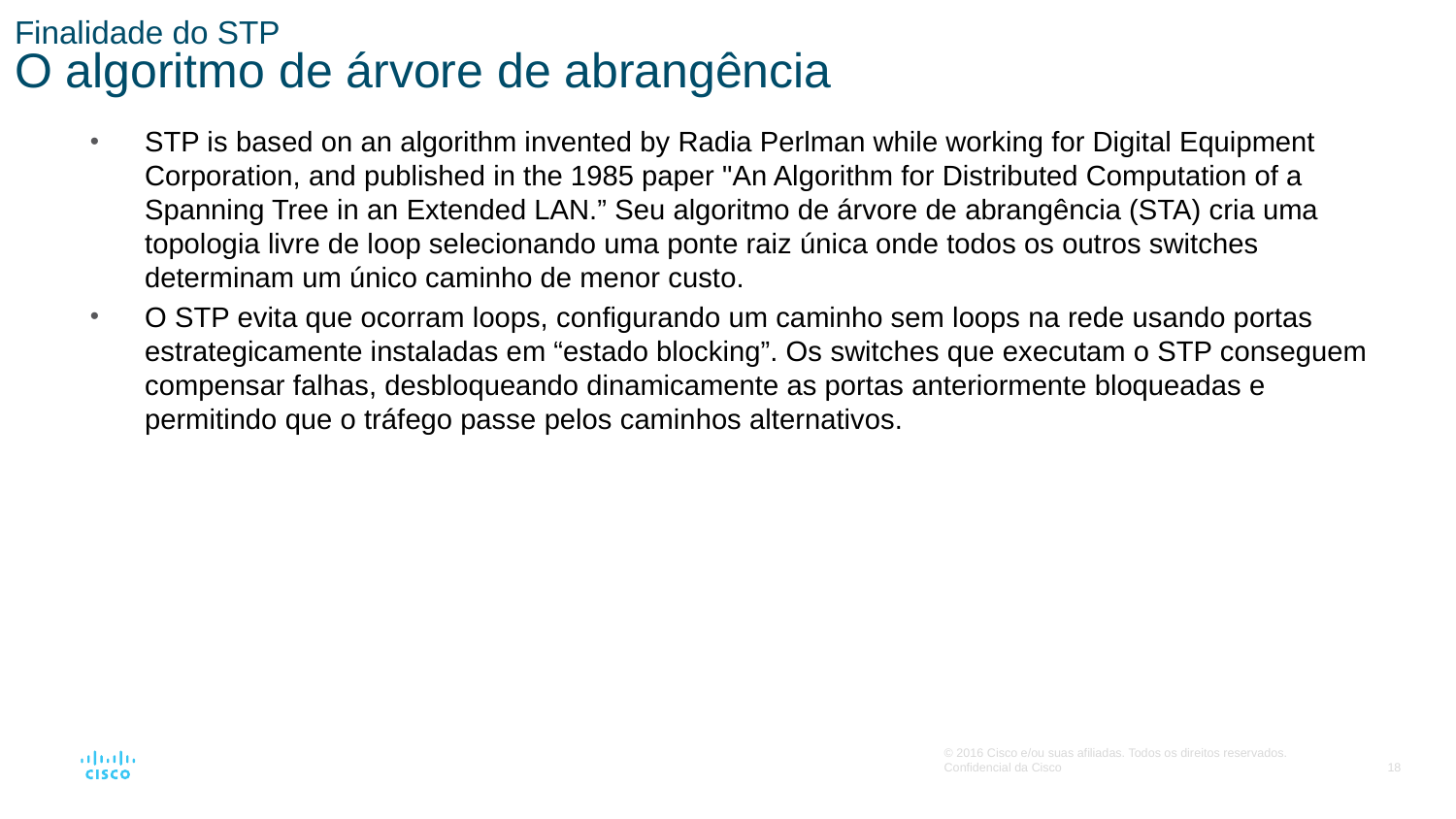

# Finalidade do STP O algoritmo de árvore de abrangência
STP is based on an algorithm invented by Radia Perlman while working for Digital Equipment Corporation, and published in the 1985 paper "An Algorithm for Distributed Computation of a Spanning Tree in an Extended LAN.” Seu algoritmo de árvore de abrangência (STA) cria uma topologia livre de loop selecionando uma ponte raiz única onde todos os outros switches determinam um único caminho de menor custo.
O STP evita que ocorram loops, configurando um caminho sem loops na rede usando portas estrategicamente instaladas em “estado blocking”. Os switches que executam o STP conseguem compensar falhas, desbloqueando dinamicamente as portas anteriormente bloqueadas e permitindo que o tráfego passe pelos caminhos alternativos.